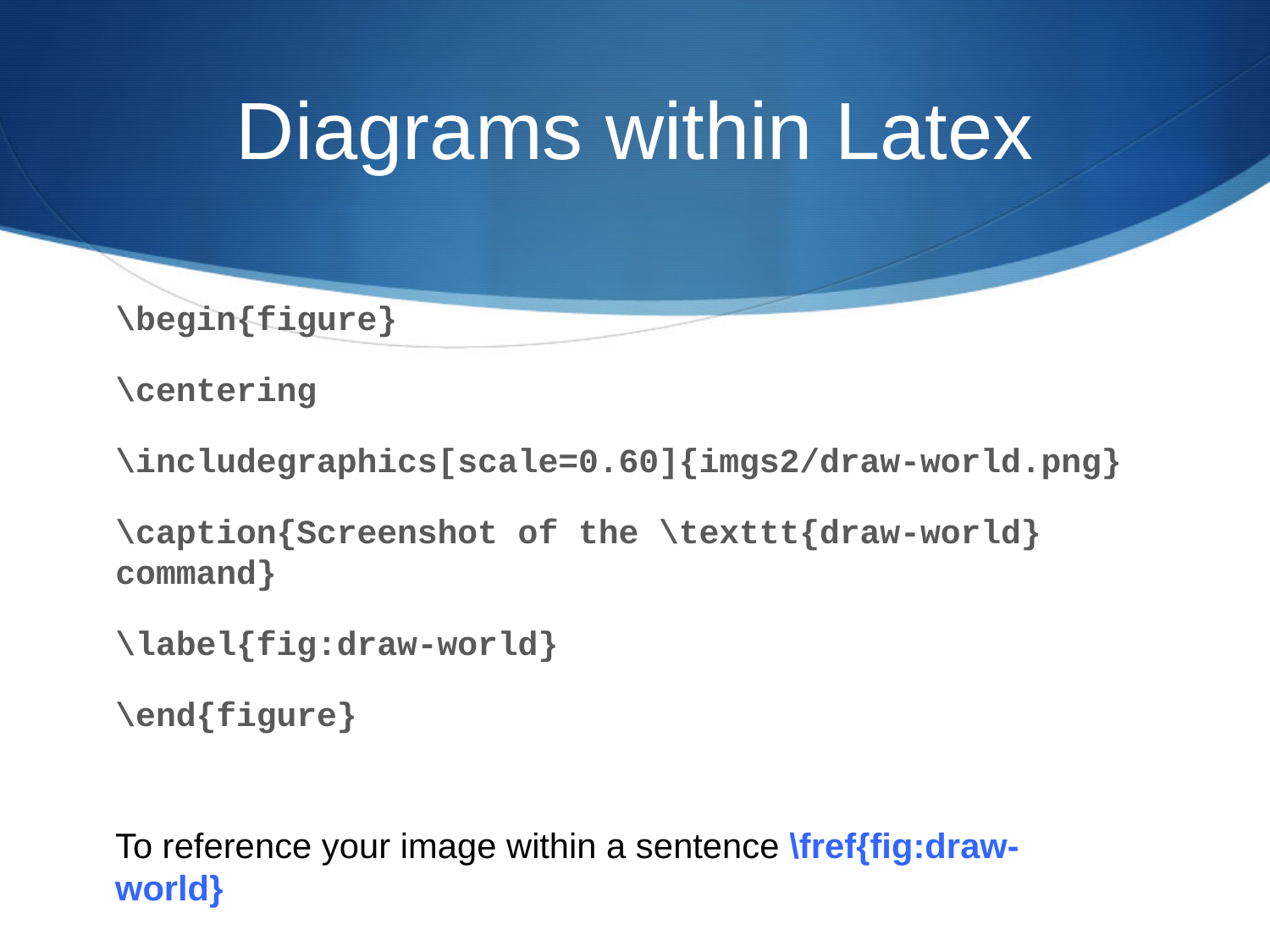

# Diagrams within Latex
\begin{figure}
\centering
\includegraphics[scale=0.60]{imgs2/draw-world.png}
\caption{Screenshot of the \texttt{draw-world} command}
\label{fig:draw-world}
\end{figure}

To reference your image within a sentence \fref{fig:draw-world}